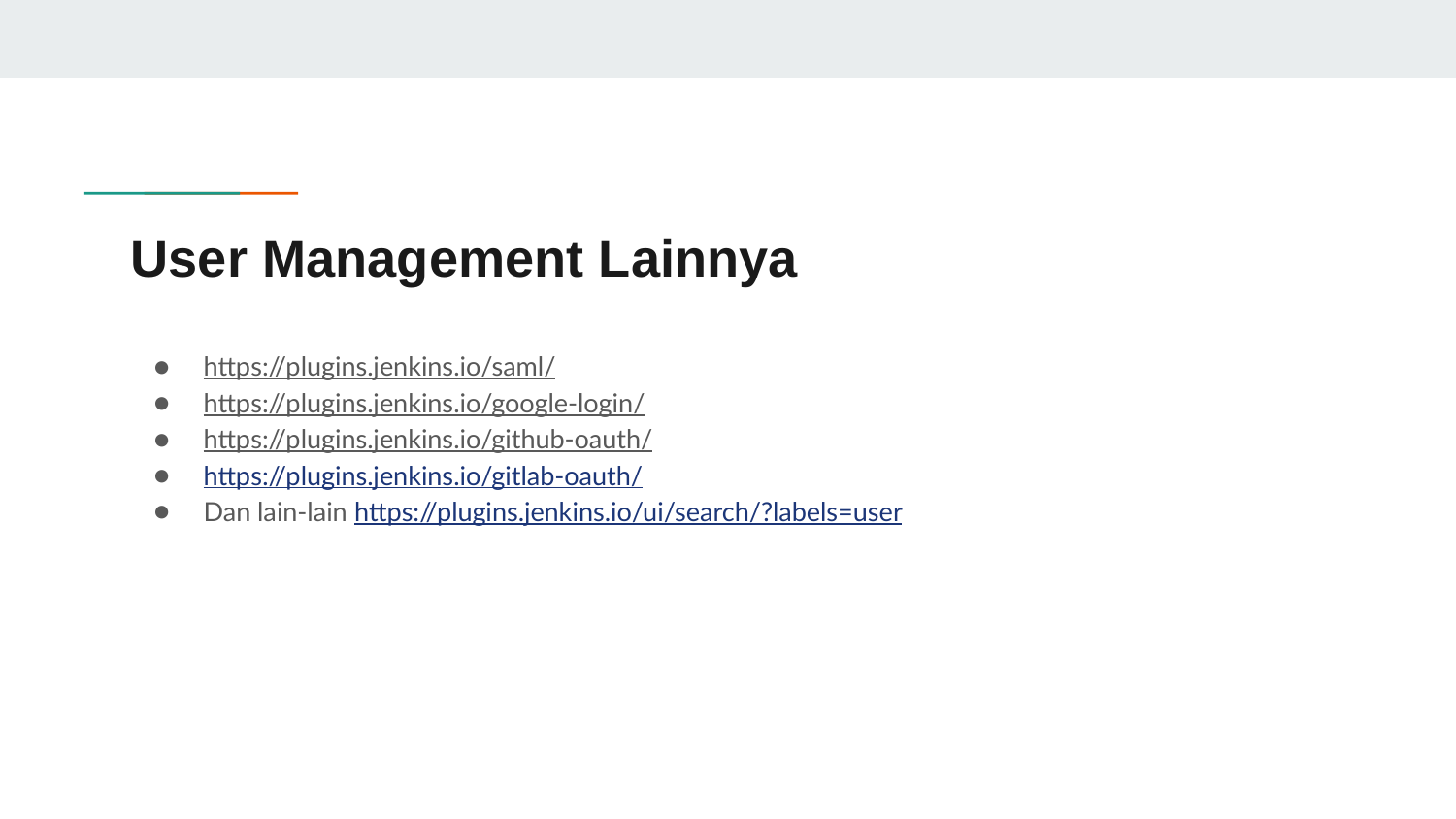

# User Management Lainnya
https://plugins.jenkins.io/saml/
https://plugins.jenkins.io/google-login/
https://plugins.jenkins.io/github-oauth/
https://plugins.jenkins.io/gitlab-oauth/
Dan lain-lain https://plugins.jenkins.io/ui/search/?labels=user